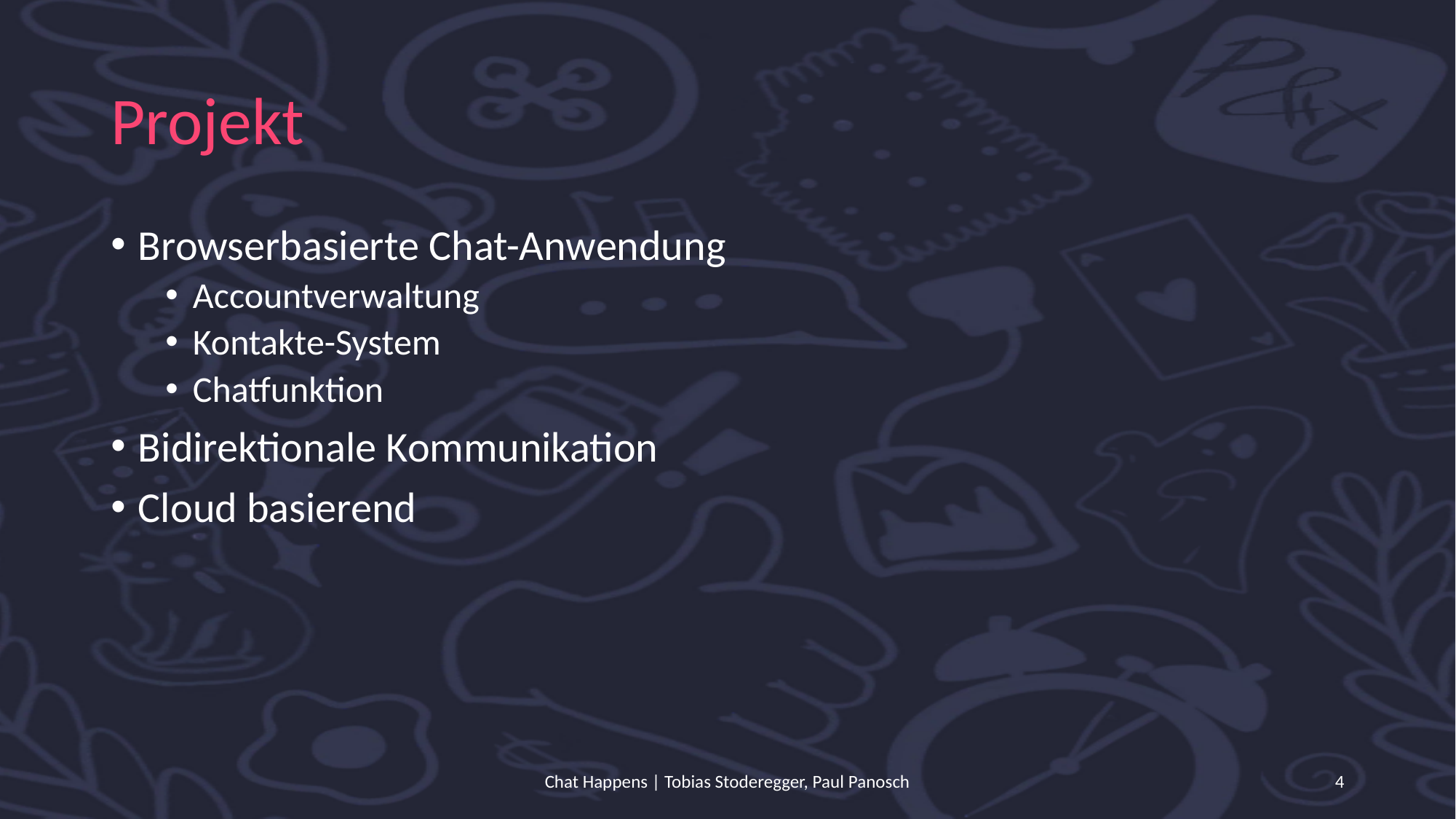

# Projekt
Browserbasierte Chat-Anwendung
Accountverwaltung
Kontakte-System
Chatfunktion
Bidirektionale Kommunikation
Cloud basierend
Chat Happens | Tobias Stoderegger, Paul Panosch
4